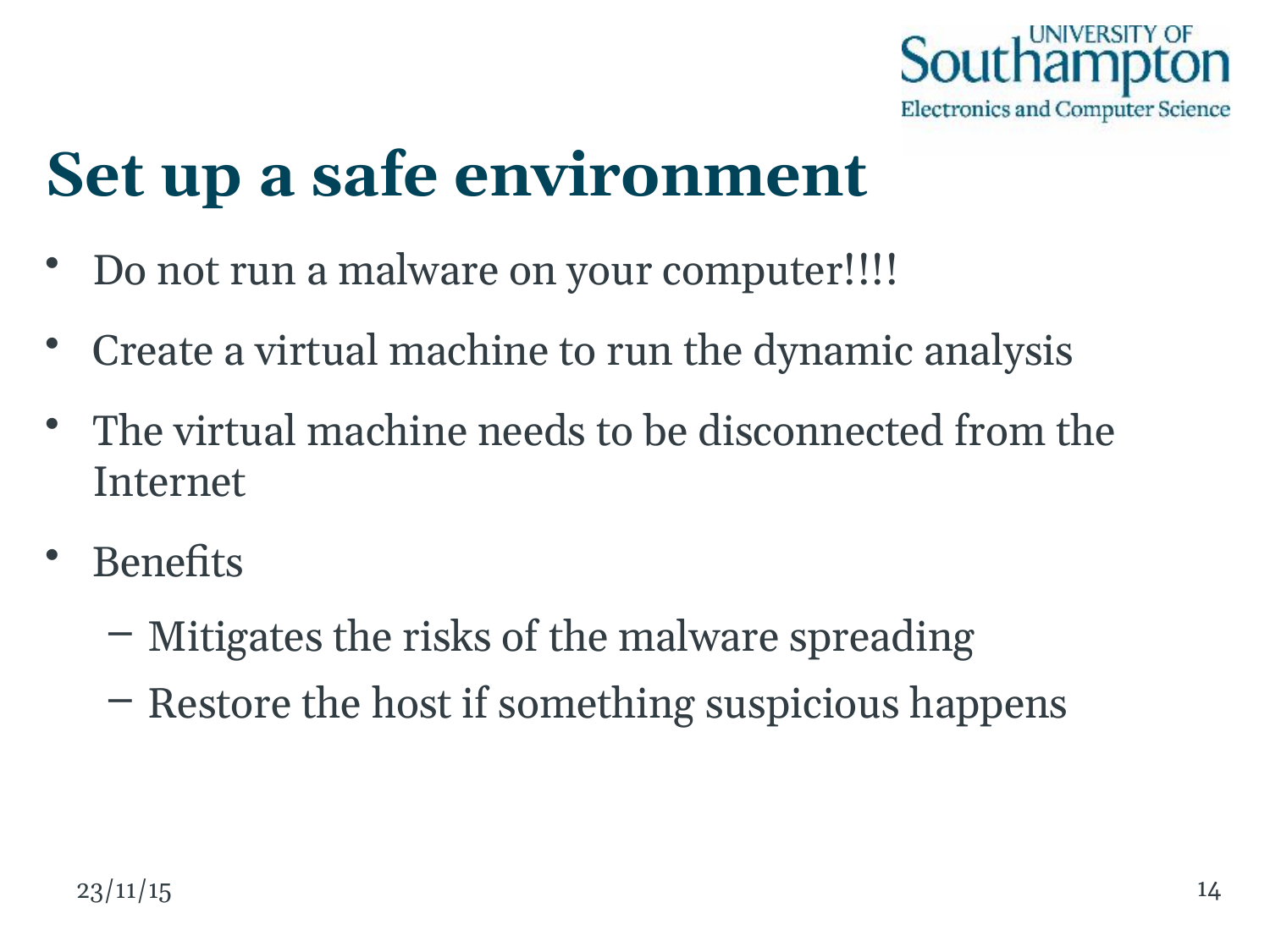

# Set up a safe environment
Do not run a malware on your computer!!!!
Create a virtual machine to run the dynamic analysis
The virtual machine needs to be disconnected from the Internet
Benefits
Mitigates the risks of the malware spreading
Restore the host if something suspicious happens
14
23/11/15